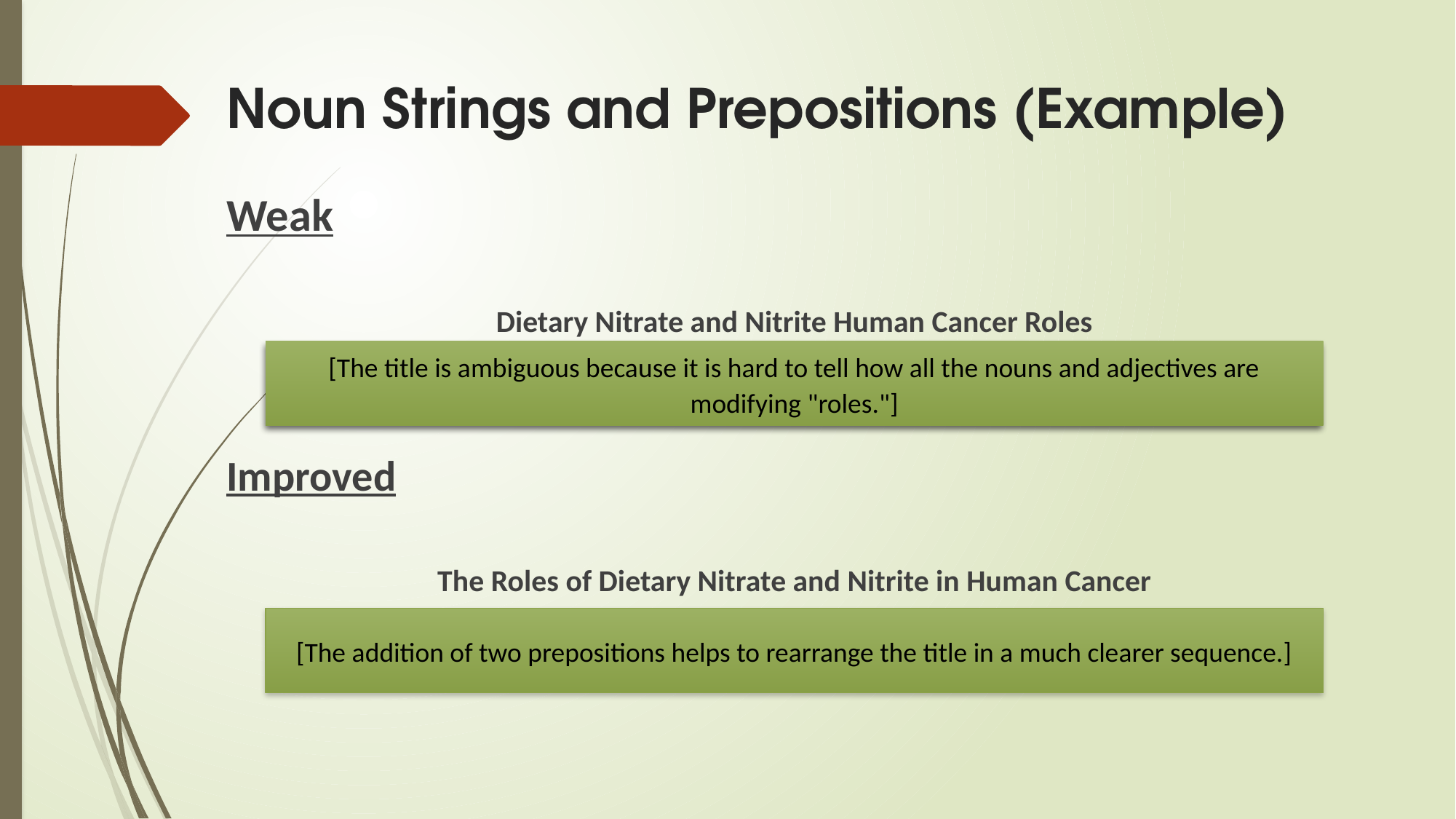

# Noun Strings and Prepositions (Example)
Weak

Dietary Nitrate and Nitrite Human Cancer Roles

Improved

The Roles of Dietary Nitrate and Nitrite in Human Cancer

[The title is ambiguous because it is hard to tell how all the nouns and adjectives are modifying "roles."]
[The addition of two prepositions helps to rearrange the title in a much clearer sequence.]